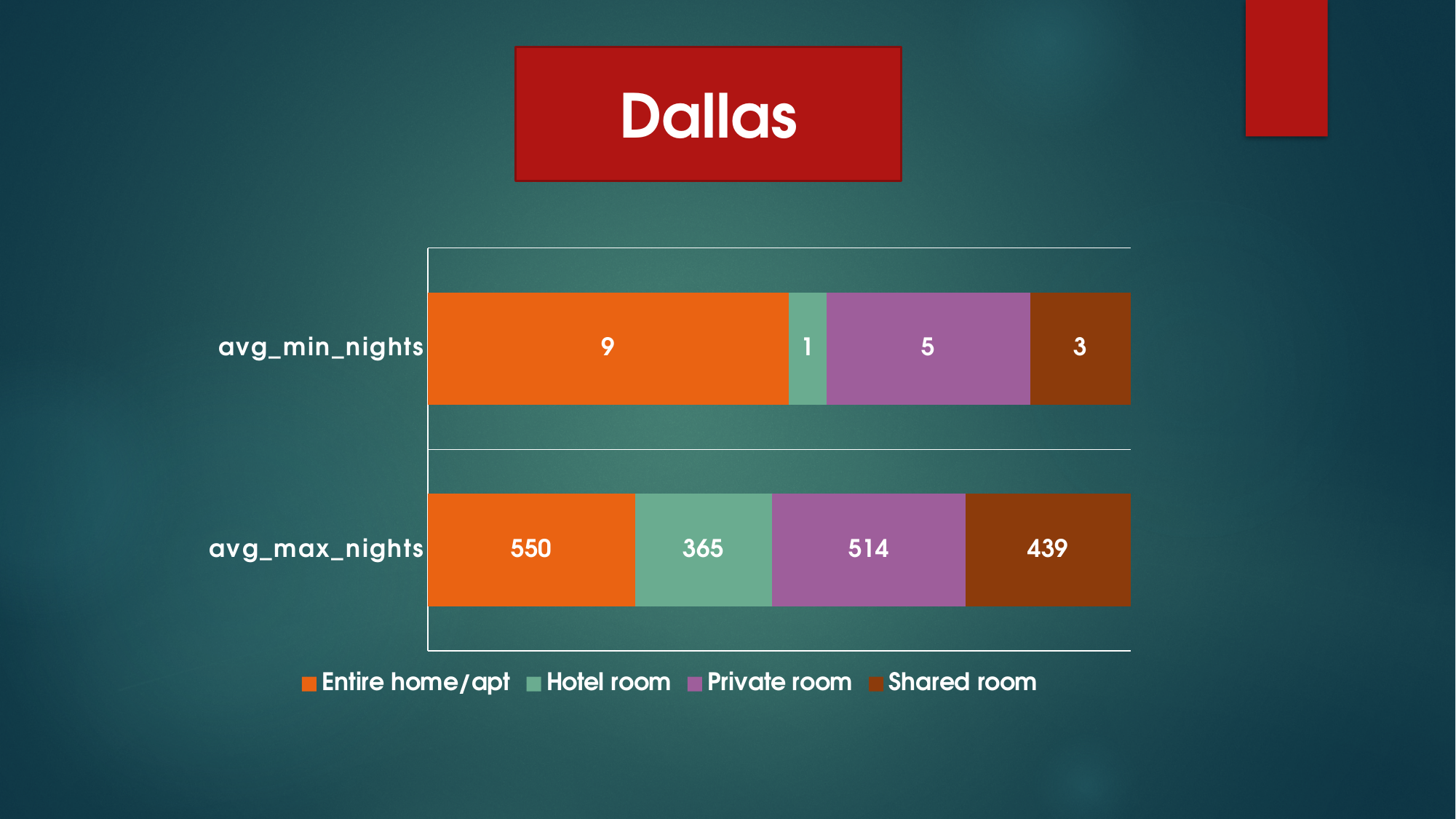

Dallas

### Chart

| Category | Entire home/apt | Hotel room | Private room | Shared room |
|---|---|---|---|---|
| avg_max_nights | 550.404530744337 | 365.0 | 514.380952380952 | 438.779661016949 |
| avg_min_nights | 9.47335490830636 | 1.0 | 5.34821428571429 | 2.63559322033898 |